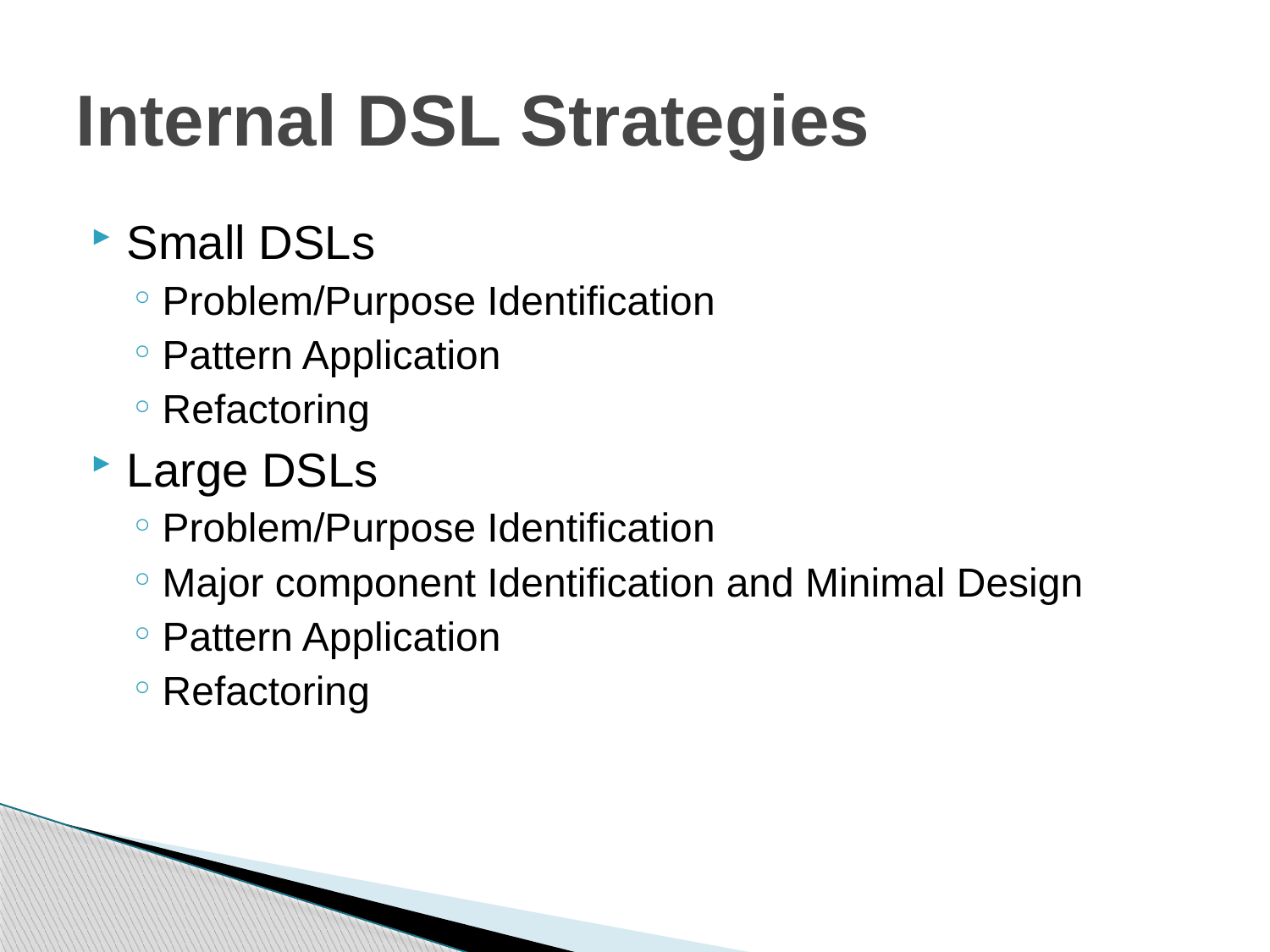

# Internal DSL Strategies
Small DSLs
Problem/Purpose Identification
Pattern Application
Refactoring
Large DSLs
Problem/Purpose Identification
Major component Identification and Minimal Design
Pattern Application
Refactoring